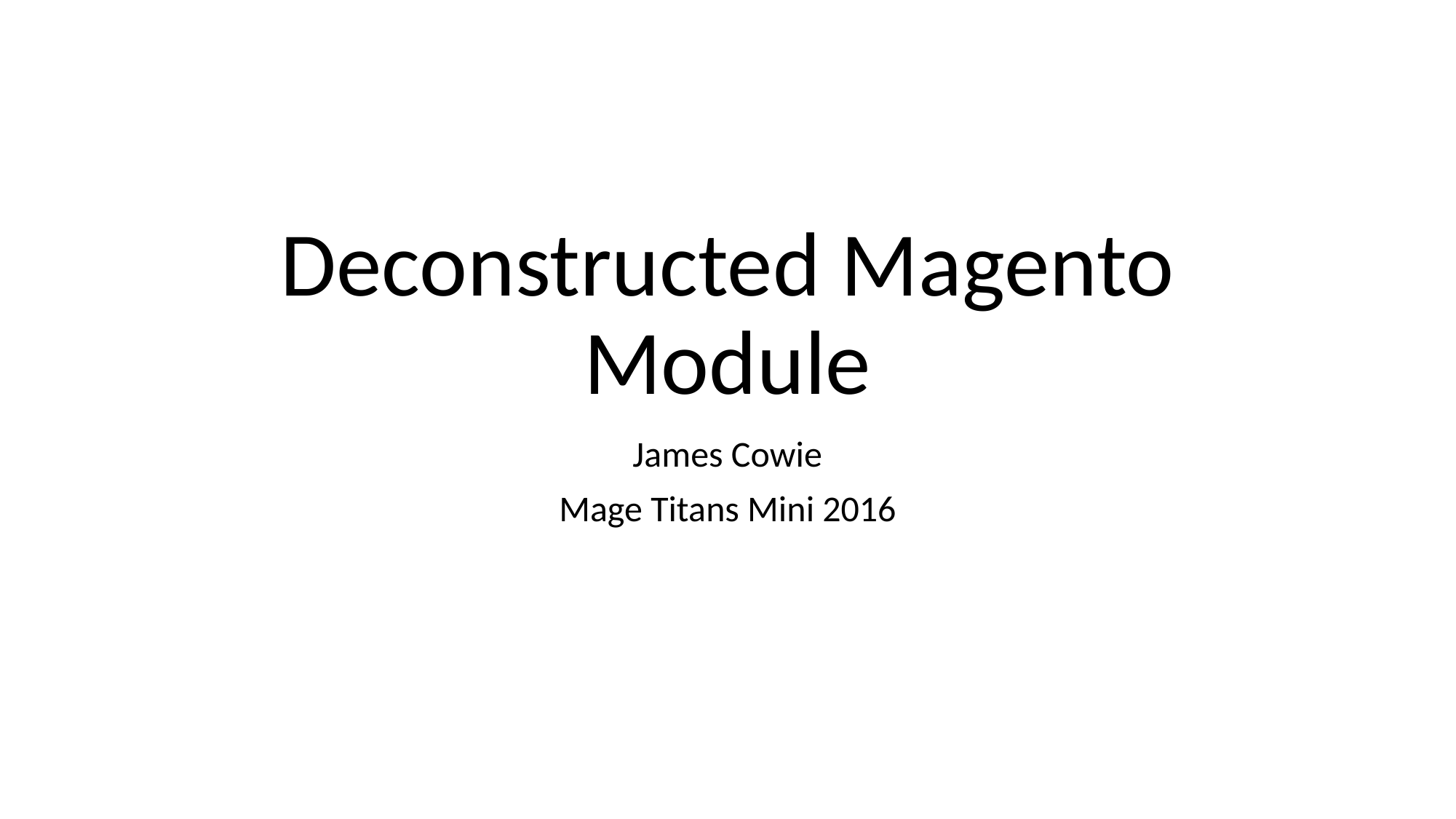

# Deconstructed Magento Module
James Cowie
Mage Titans Mini 2016